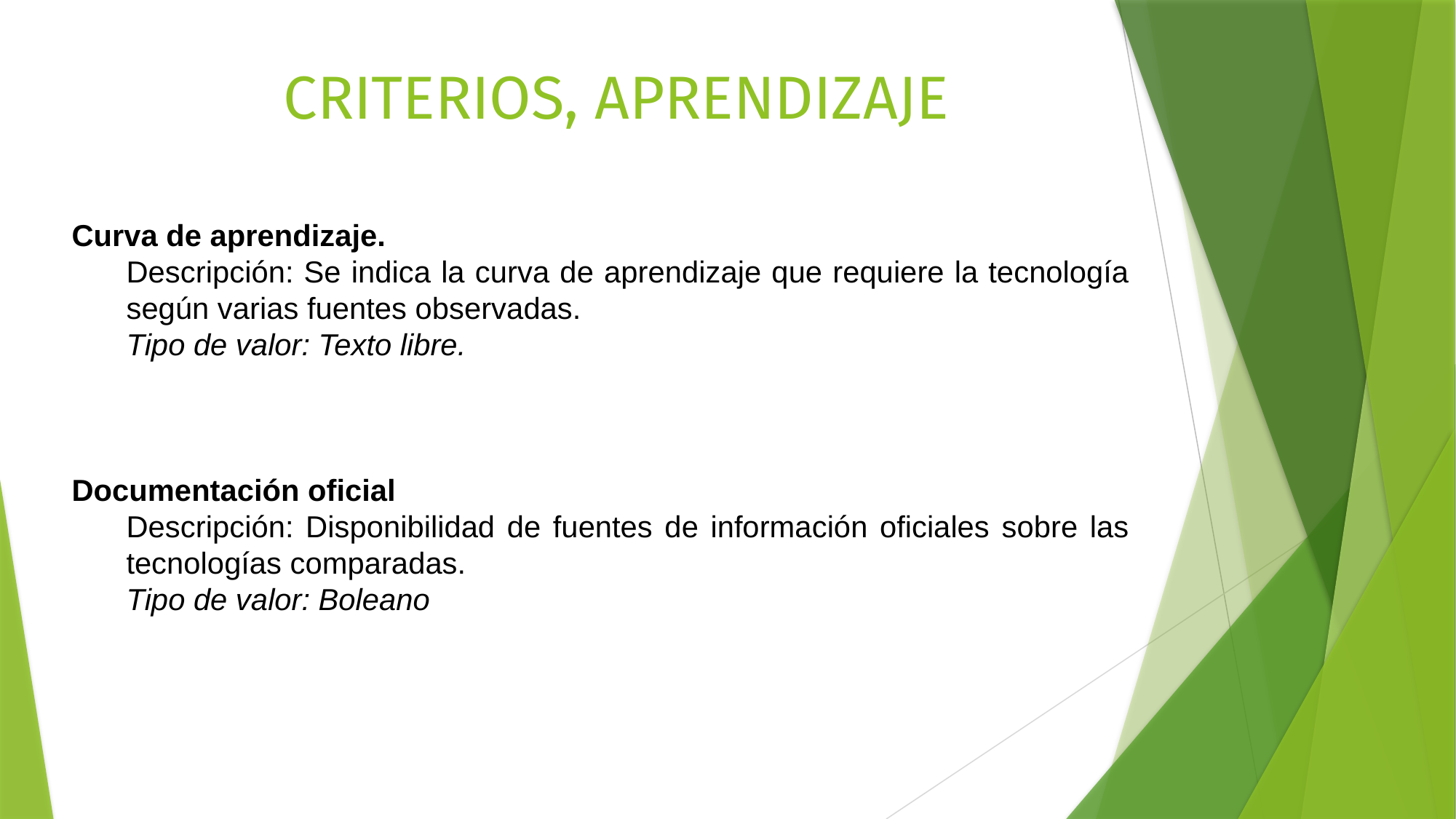

# CRITERIOS, APRENDIZAJE
Curva de aprendizaje.
Descripción: Se indica la curva de aprendizaje que requiere la tecnología según varias fuentes observadas.
Tipo de valor: Texto libre.

Documentación oficial
Descripción: Disponibilidad de fuentes de información oficiales sobre las tecnologías comparadas.
Tipo de valor: Boleano